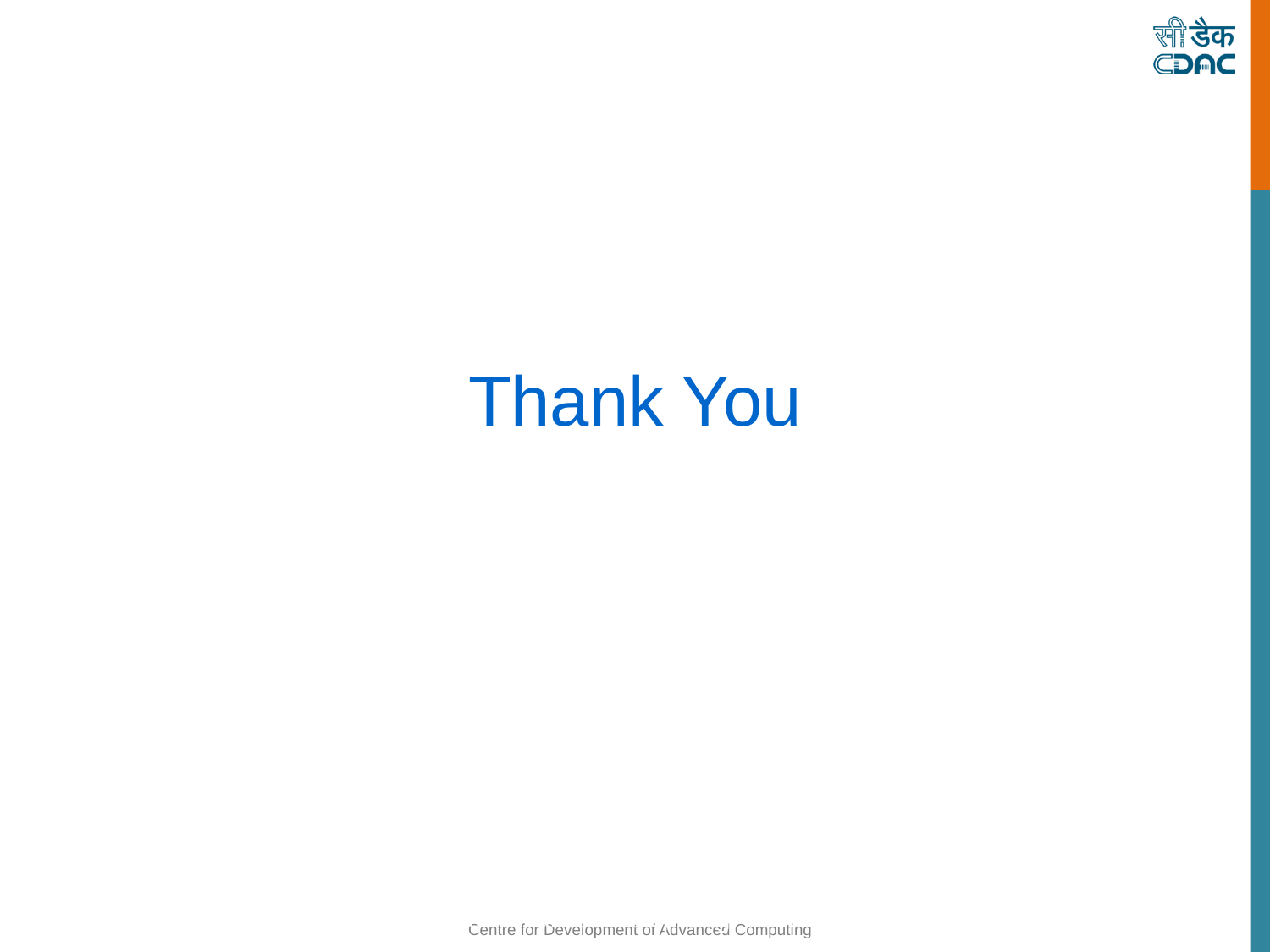

Thank You

© 2010, Centre for Development of Advanced Computing, Pune